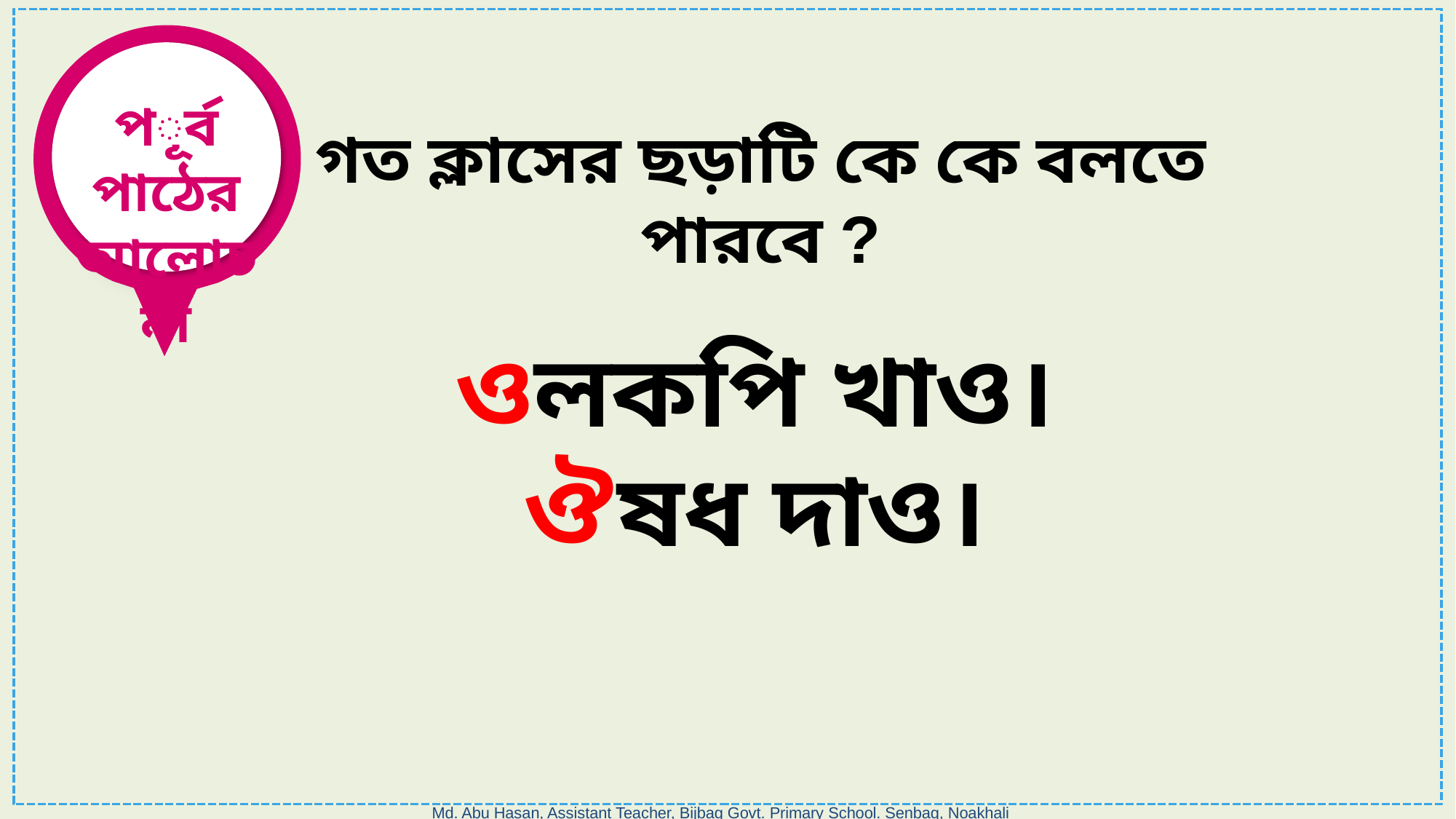

পূর্ব পাঠের আলোচনা

গত ক্লাসের ছড়াটি কে কে বলতে পারবে ?
ওলকপি খাও।
ঔষধ দাও।